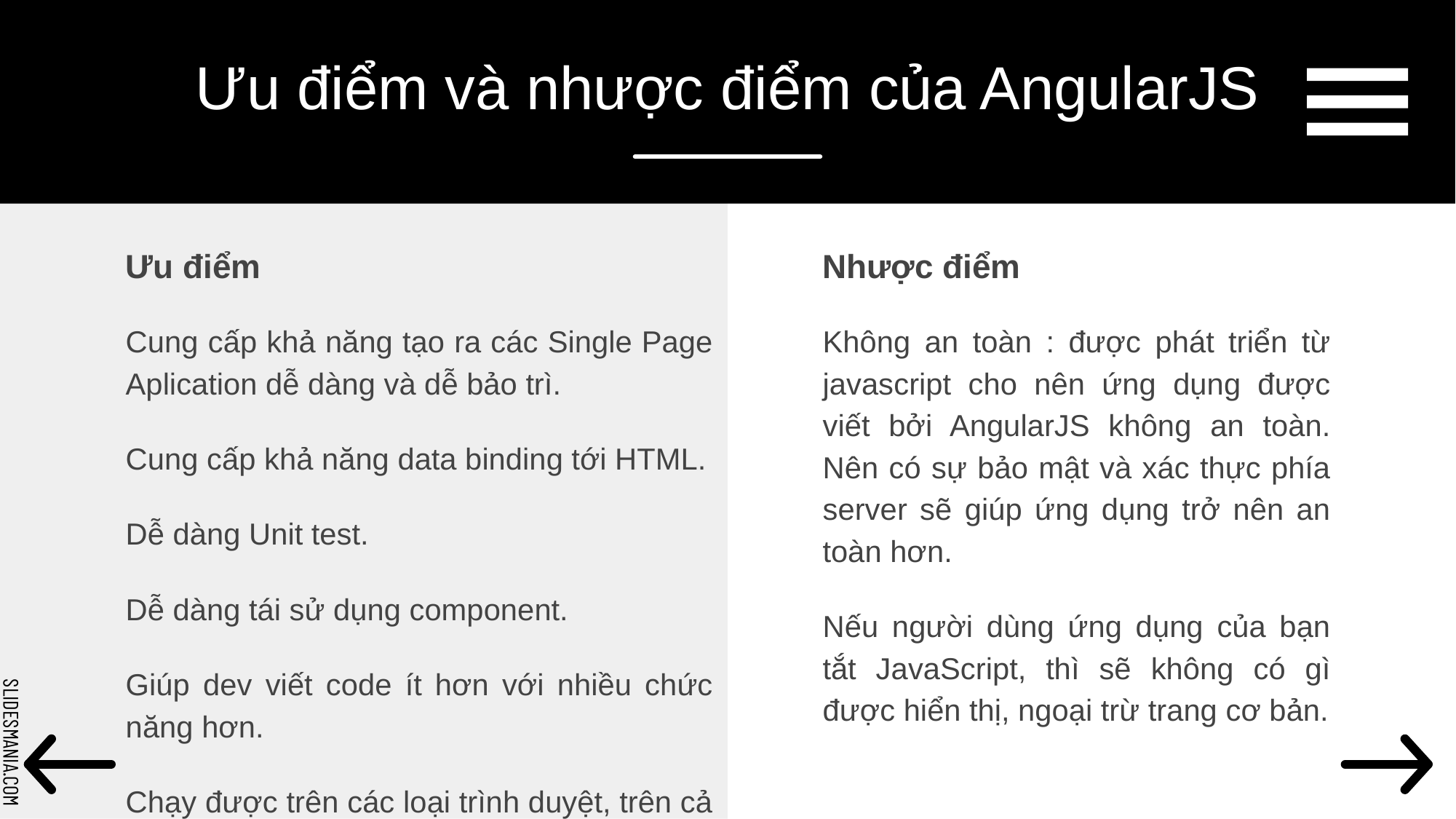

# Ưu điểm và nhược điểm của AngularJS
Ưu điểm
Cung cấp khả năng tạo ra các Single Page Aplication dễ dàng và dễ bảo trì.
Cung cấp khả năng data binding tới HTML.
Dễ dàng Unit test.
Dễ dàng tái sử dụng component.
Giúp dev viết code ít hơn với nhiều chức năng hơn.
Chạy được trên các loại trình duyệt, trên cả PC lẫn mobile.

Nhược điểm
Không an toàn : được phát triển từ javascript cho nên ứng dụng được viết bởi AngularJS không an toàn. Nên có sự bảo mật và xác thực phía server sẽ giúp ứng dụng trở nên an toàn hơn.
Nếu người dùng ứng dụng của bạn tắt JavaScript, thì sẽ không có gì được hiển thị, ngoại trừ trang cơ bản.